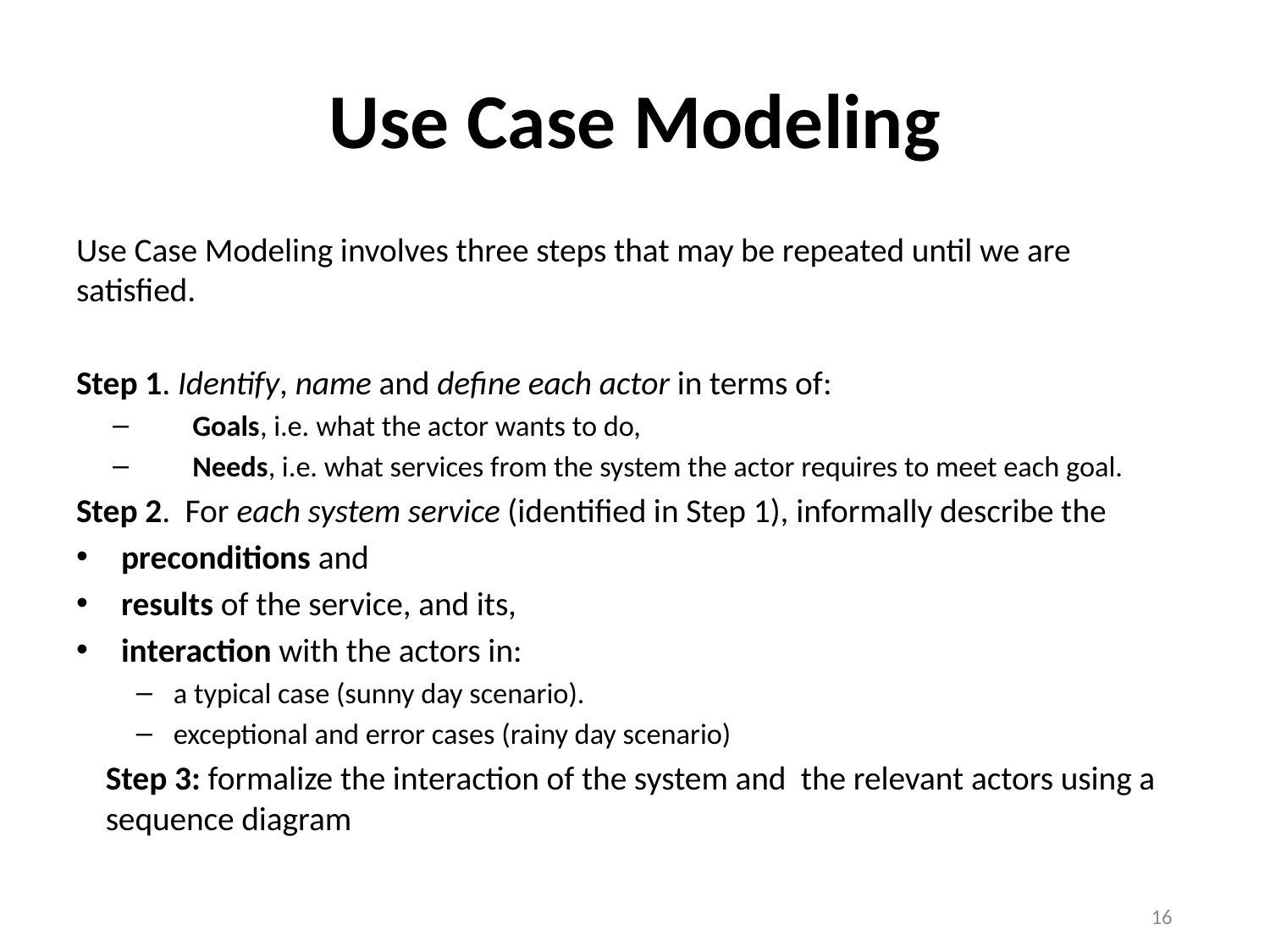

# Use Case Modeling
Use Case Modeling involves three steps that may be repeated until we are satisfied.

Step 1. Identify, name and define each actor in terms of:
Goals, i.e. what the actor wants to do,
Needs, i.e. what services from the system the actor requires to meet each goal.
Step 2.  For each system service (identified in Step 1), informally describe the
preconditions and
results of the service, and its,
interaction with the actors in:
a typical case (sunny day scenario).
exceptional and error cases (rainy day scenario)
Step 3: formalize the interaction of the system and  the relevant actors using a sequence diagram

16